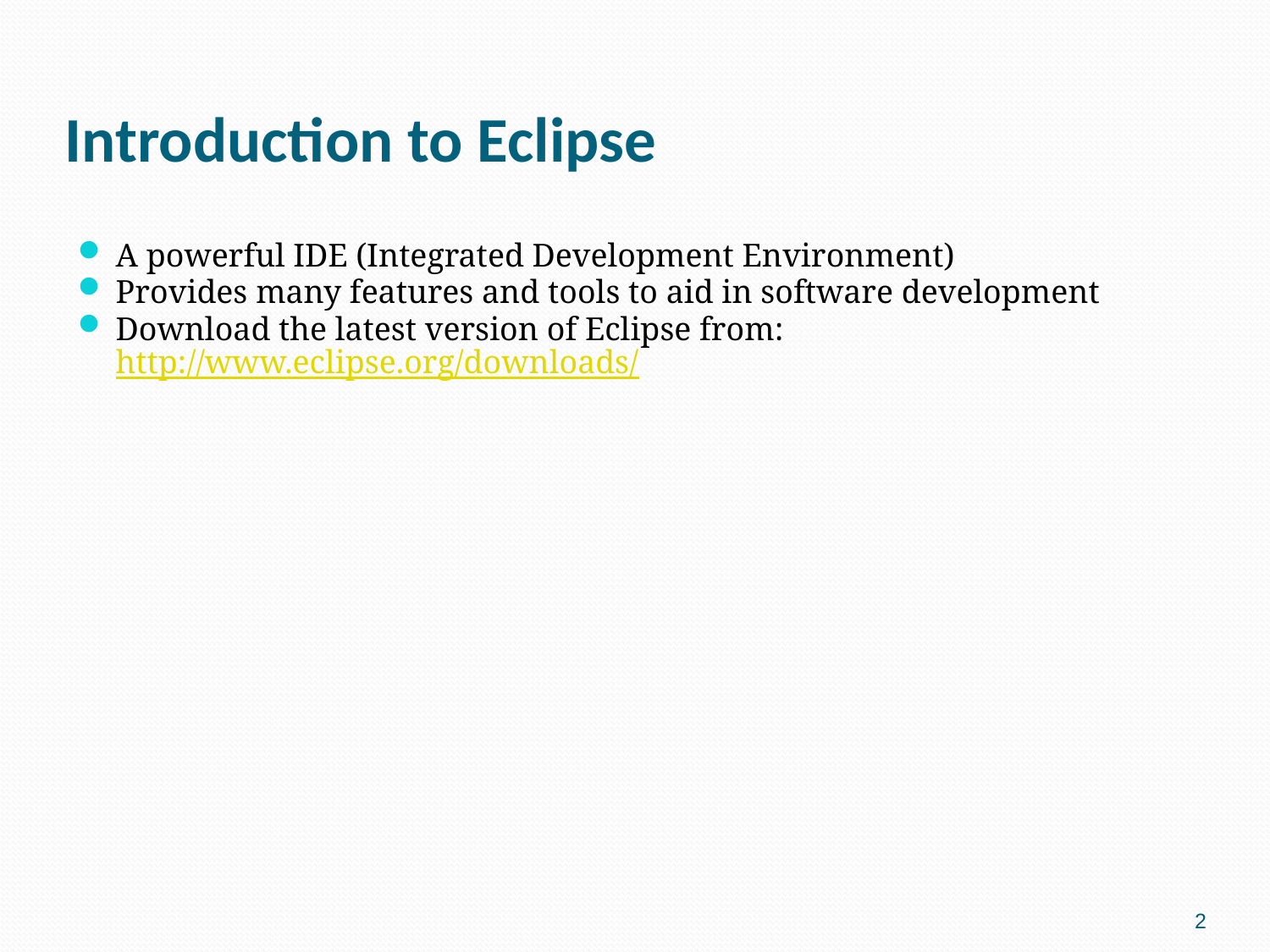

# Introduction to Eclipse
A powerful IDE (Integrated Development Environment)
Provides many features and tools to aid in software development
Download the latest version of Eclipse from: http://www.eclipse.org/downloads/

2